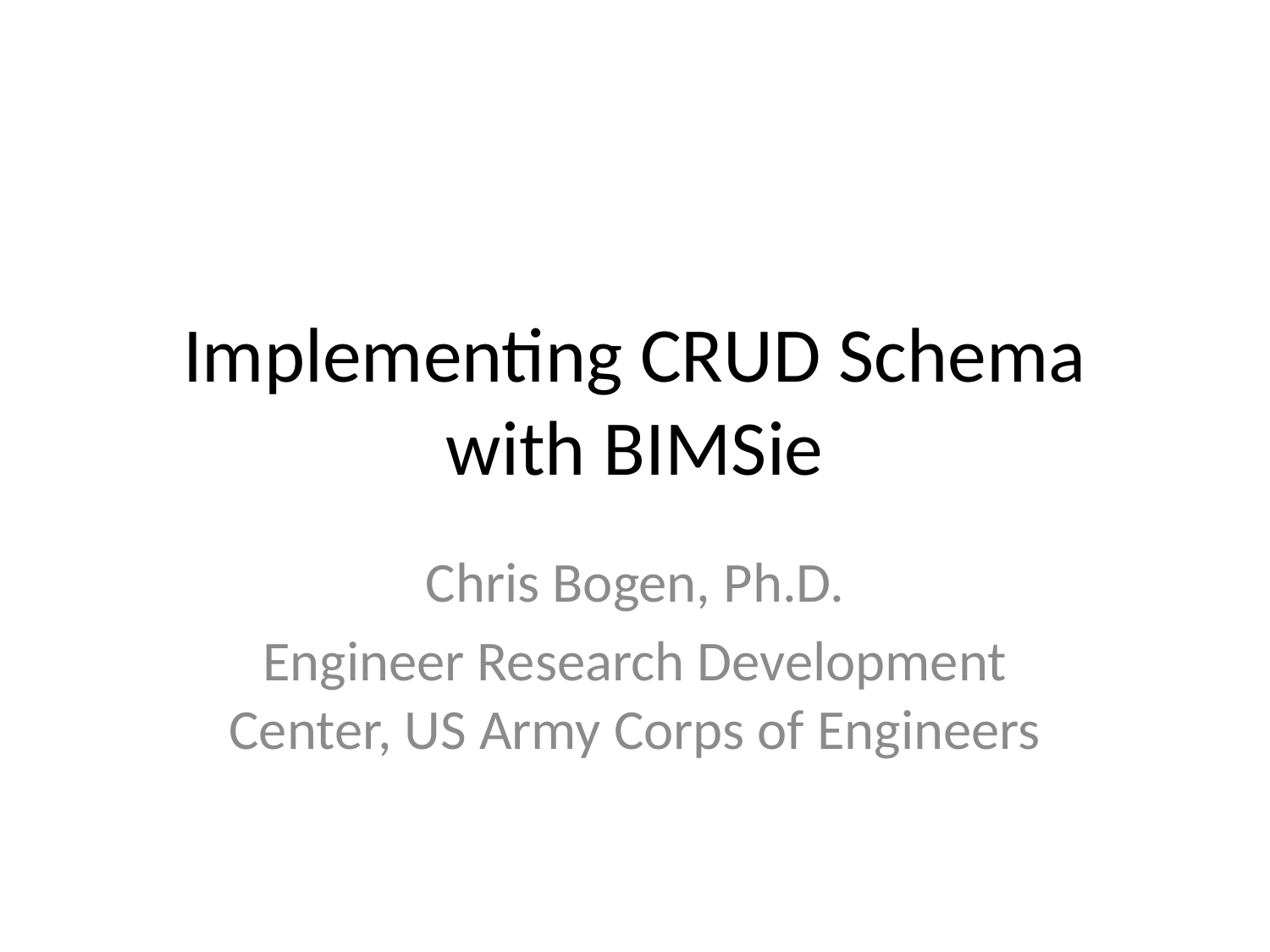

# Implementing CRUD Schema with BIMSie
Chris Bogen, Ph.D.
Engineer Research Development Center, US Army Corps of Engineers